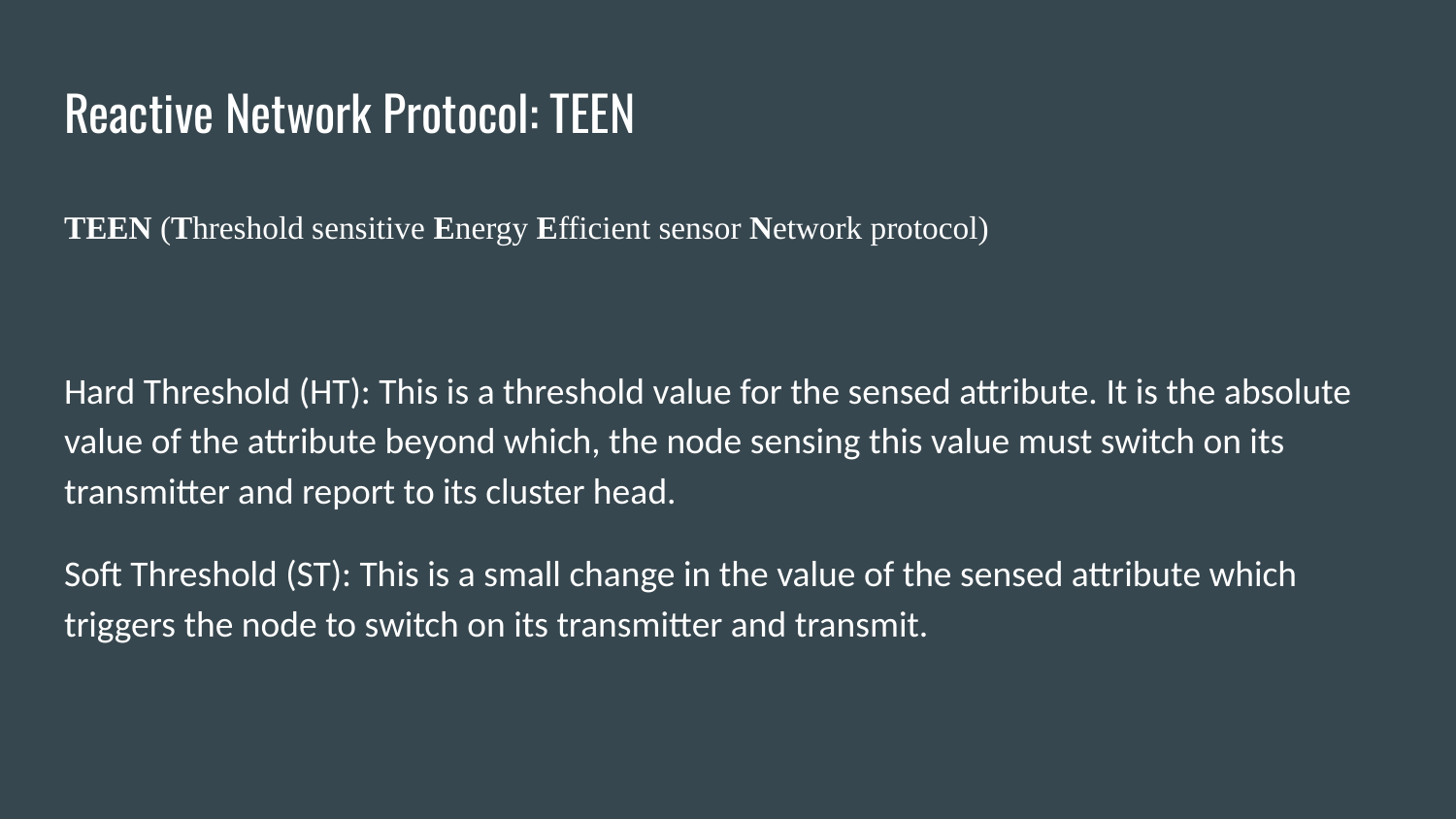

# Reactive Network Protocol: TEEN

TEEN (Threshold sensitive Energy Efficient sensor Network protocol)

Hard Threshold (HT): This is a threshold value for the sensed attribute. It is the absolute value of the attribute beyond which, the node sensing this value must switch on its transmitter and report to its cluster head.
Soft Threshold (ST): This is a small change in the value of the sensed attribute which triggers the node to switch on its transmitter and transmit.